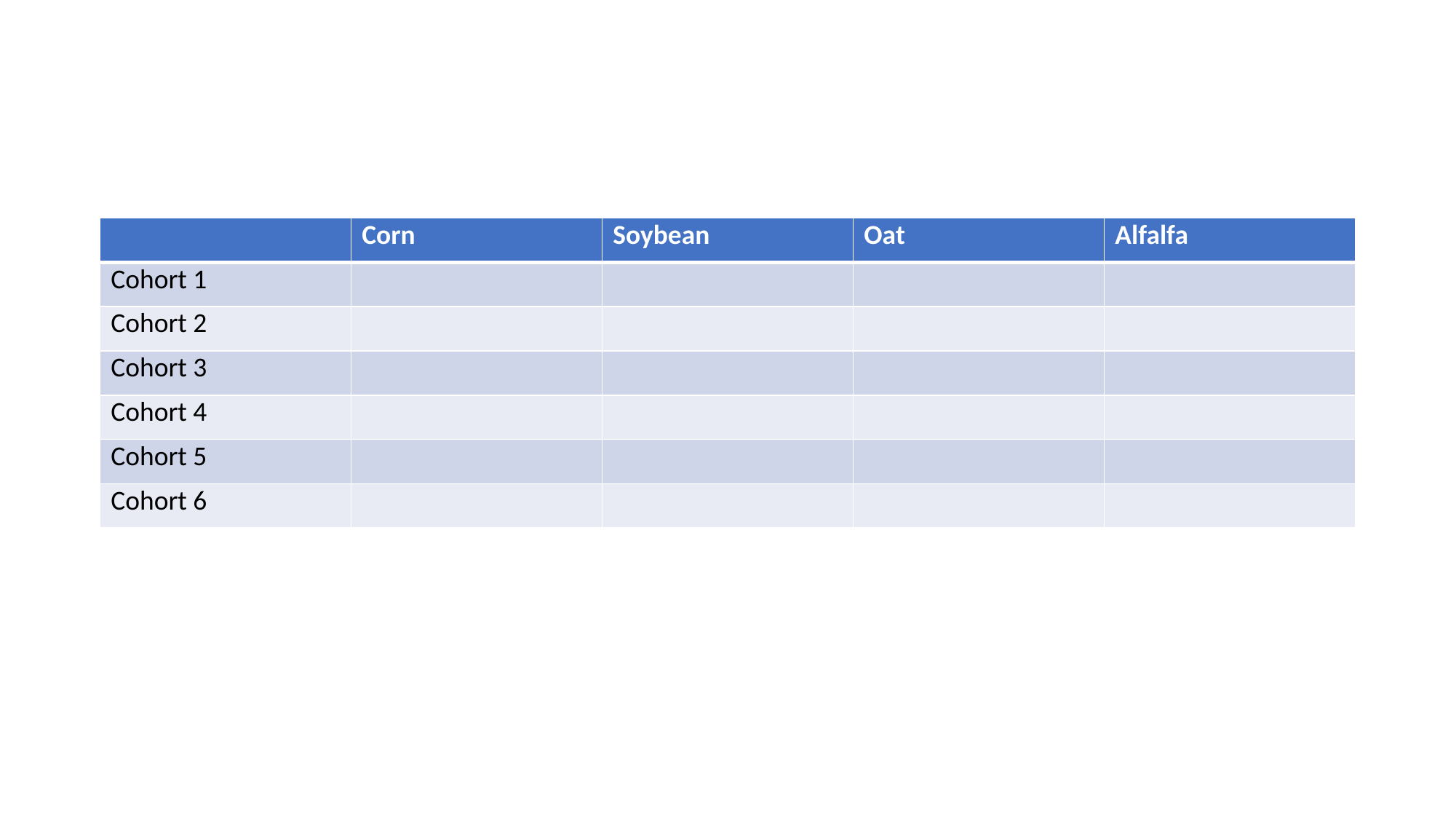

#
|  | Corn | Soybean | Oat | Alfalfa |
| --- | --- | --- | --- | --- |
| Cohort 1 |  |  |  |  |
| Cohort 2 |  |  |  |  |
| Cohort 3 |  |  |  |  |
| Cohort 4 |  |  |  |  |
| Cohort 5 |  |  |  |  |
| Cohort 6 |  |  |  |  |